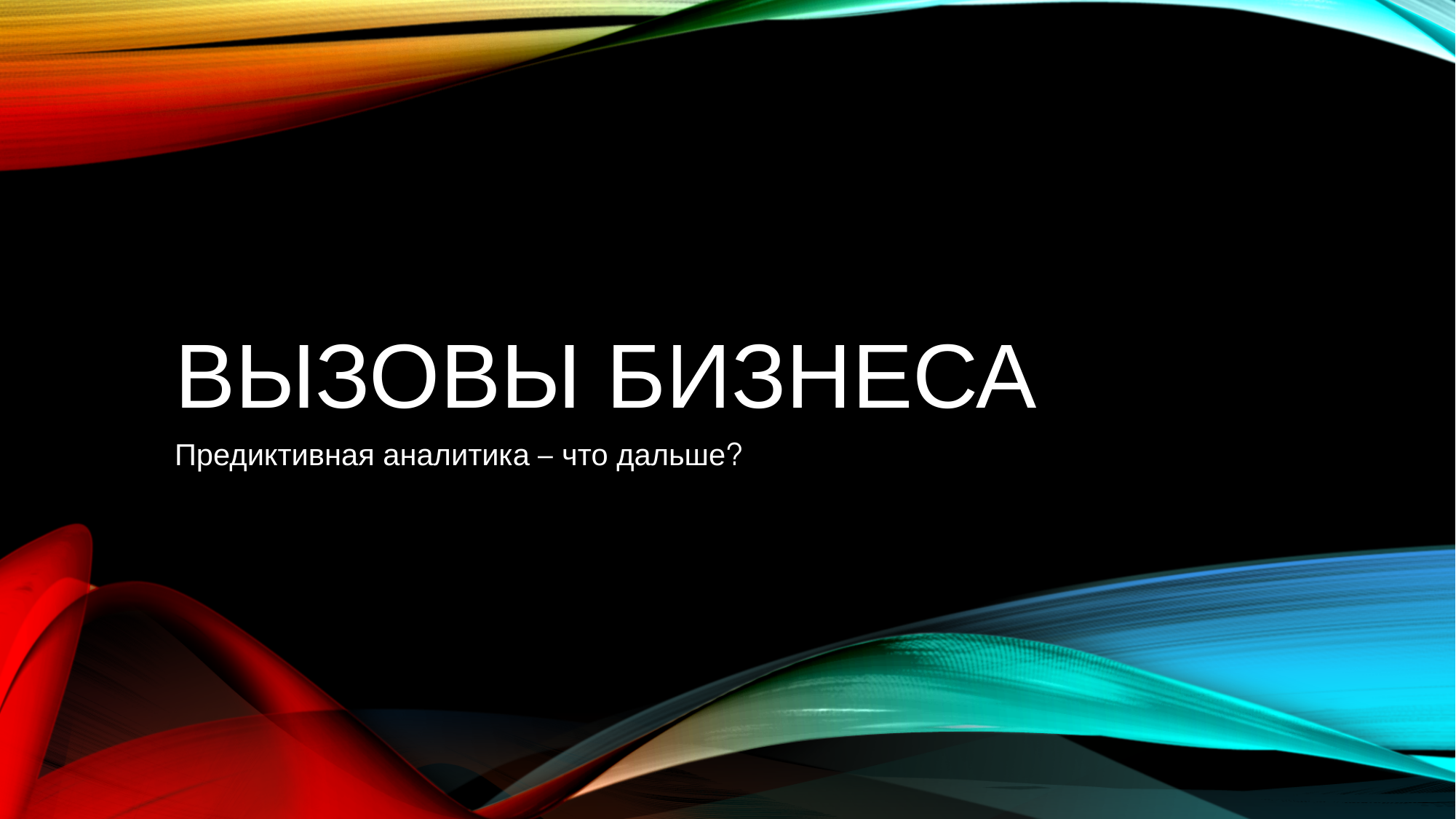

# Вызовы бизнеса
Предиктивная аналитика – что дальше?